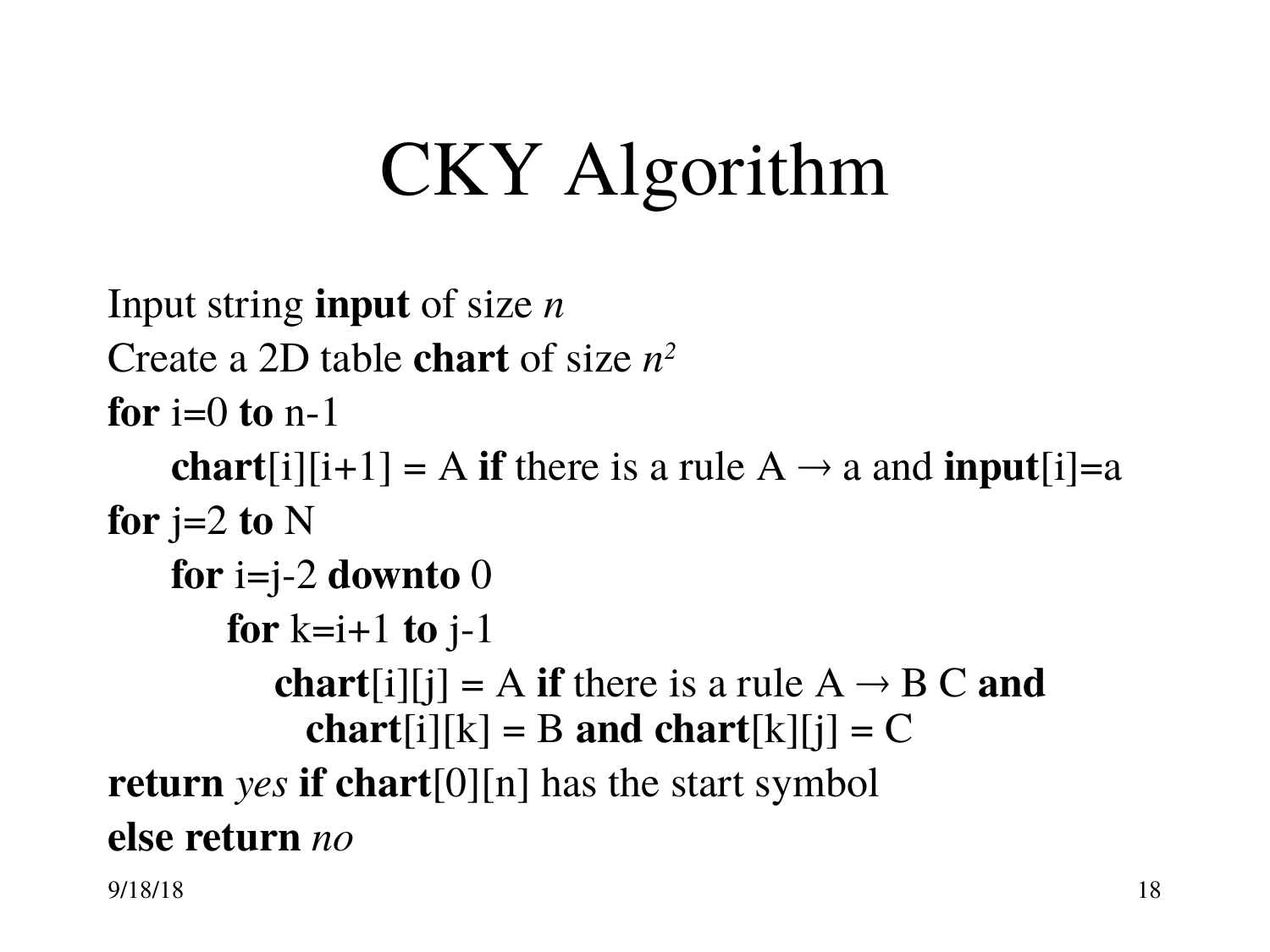

# CKY Algorithm
Input string input of size n
Create a 2D table chart of size n2
for i=0 to n-1
chart[i][i+1] = A if there is a rule A → a and input[i]=a
for j=2 to N
for i=j-2 downto 0
for k=i+1 to j-1
chart[i][j] = A if there is a rule A → B C and chart[i][k] = B and chart[k][j] = C
return yes if chart[0][n] has the start symbol
else return no
9/18/18
18